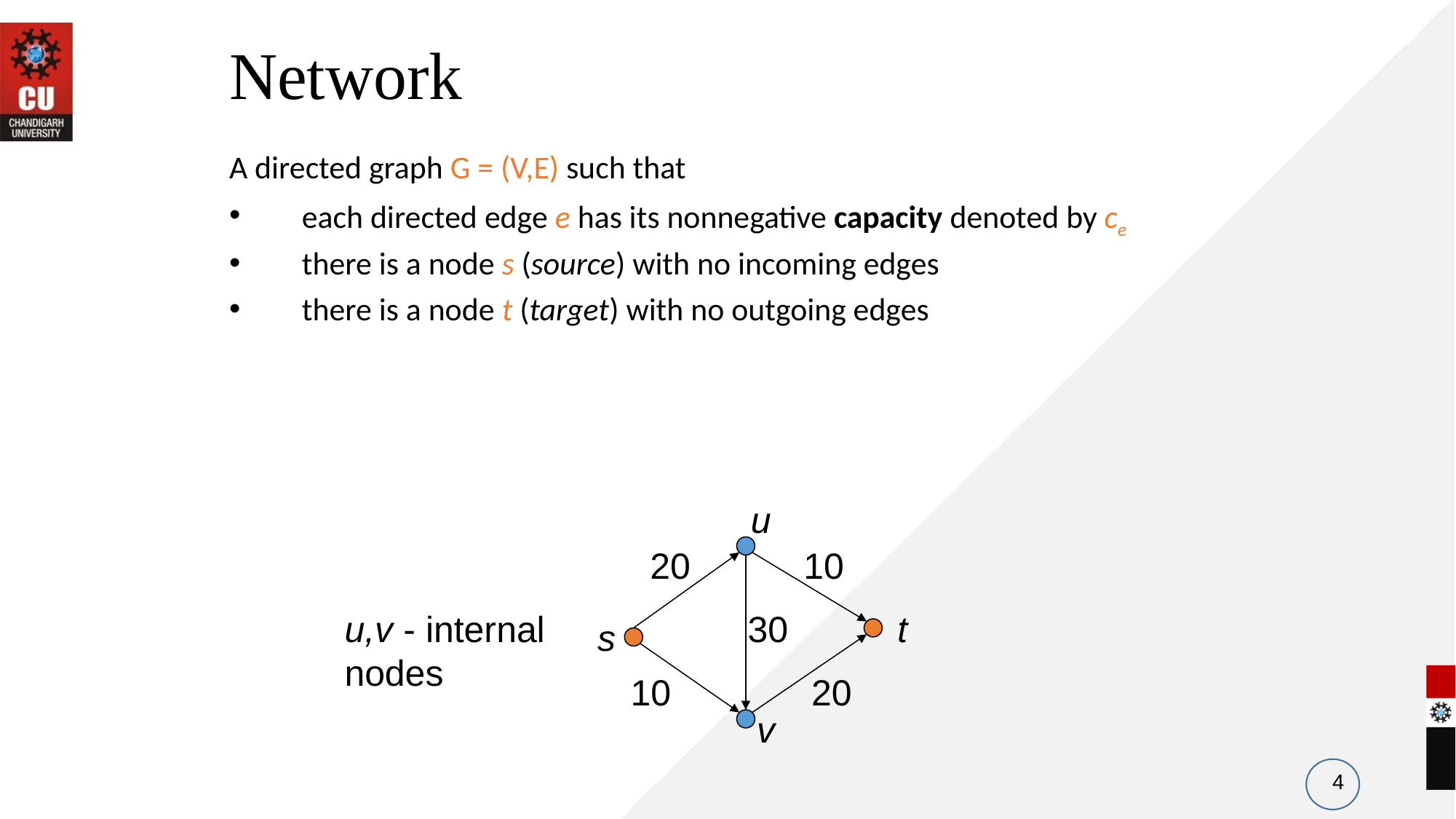

# Network
A directed graph G = (V,E) such that
each directed edge e has its nonnegative capacity denoted by ce
there is a node s (source) with no incoming edges
there is a node t (target) with no outgoing edges
u
20

10
u,v - internal
nodes
30
t
s

10
20
v

4